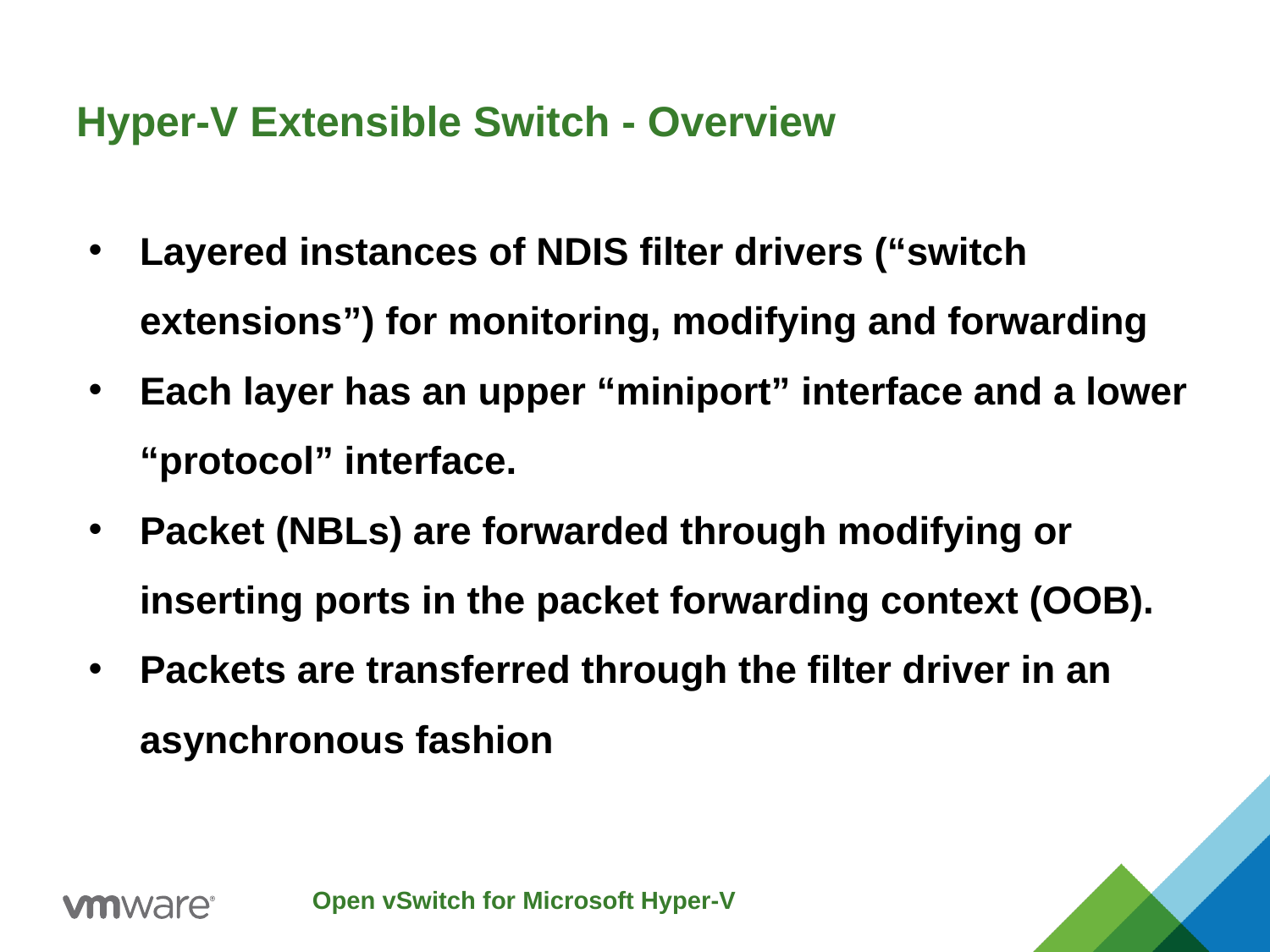

# Hyper-V Extensible Switch - Overview
Layered instances of NDIS filter drivers (“switch extensions”) for monitoring, modifying and forwarding
Each layer has an upper “miniport” interface and a lower “protocol” interface.
Packet (NBLs) are forwarded through modifying or inserting ports in the packet forwarding context (OOB).
Packets are transferred through the filter driver in an asynchronous fashion